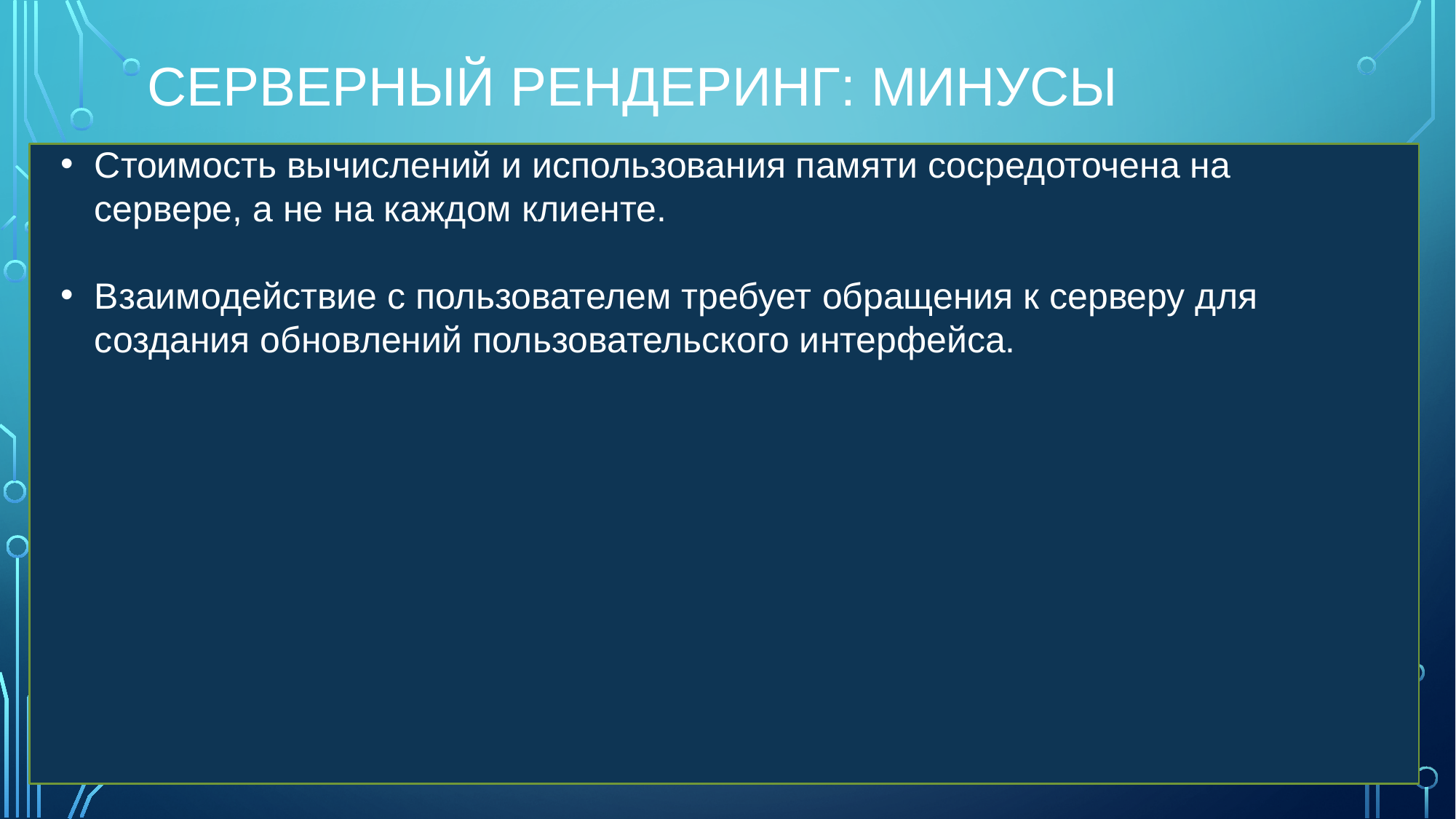

# Серверный рендеринг: минусы
Стоимость вычислений и использования памяти сосредоточена на сервере, а не на каждом клиенте.

Взаимодействие с пользователем требует обращения к серверу для создания обновлений пользовательского интерфейса.